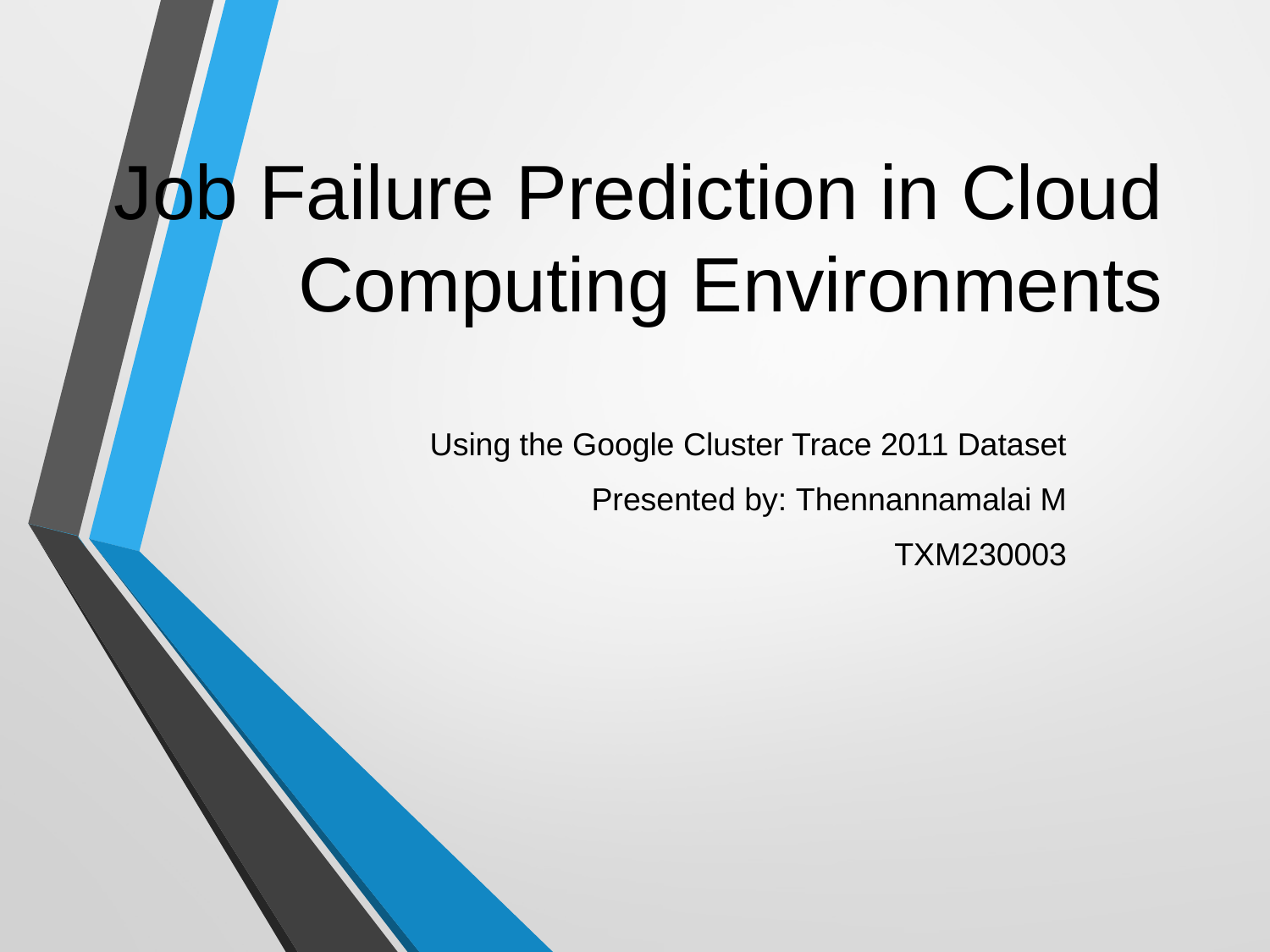

# Job Failure Prediction in Cloud Computing Environments
Using the Google Cluster Trace 2011 Dataset
Presented by: Thennannamalai M
TXM230003